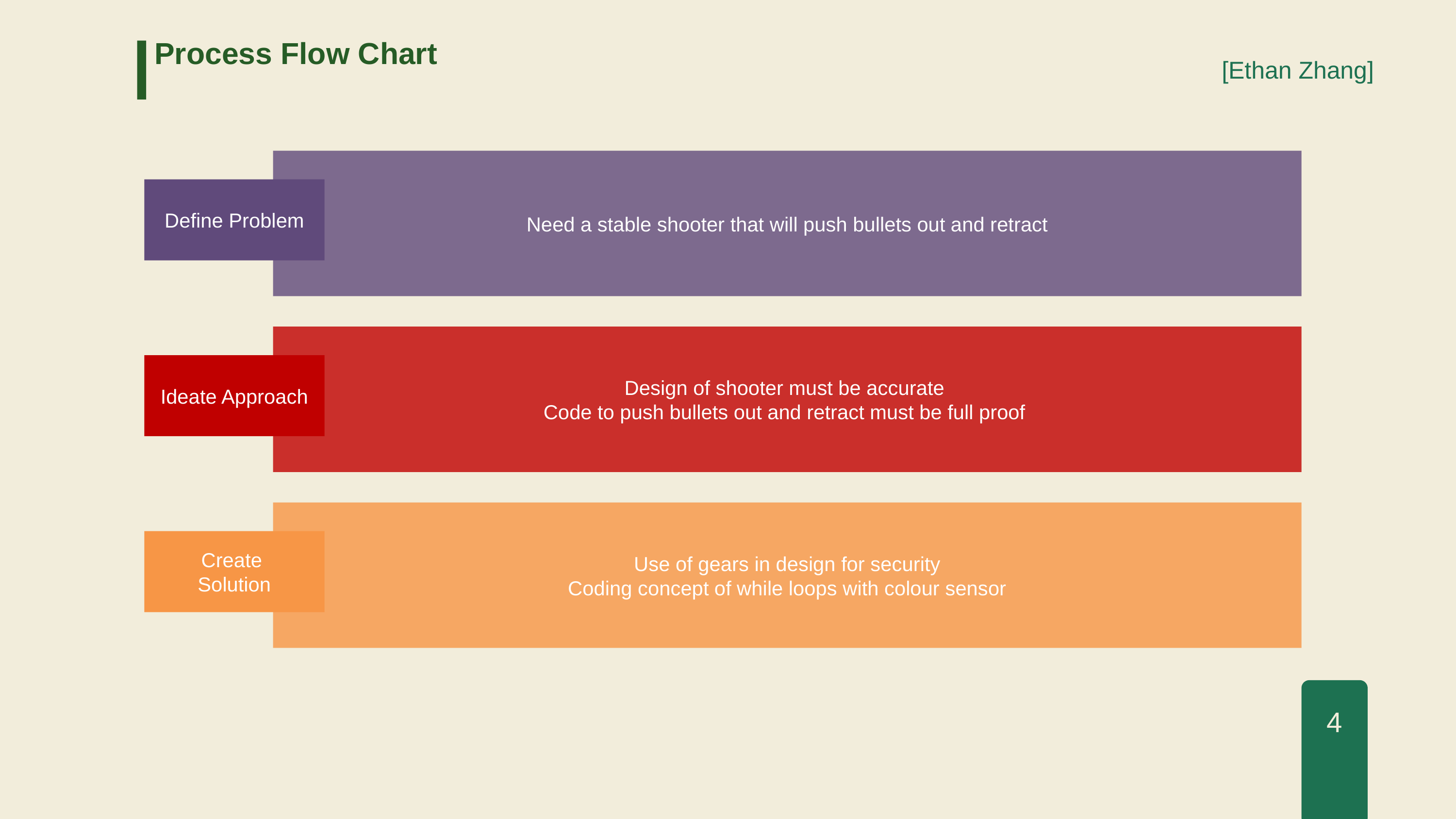

Process Flow Chart

[Ethan Zhang]

Need a stable shooter that will push bullets out and retract
Define Problem
Design of shooter must be accurate
Code to push bullets out and retract must be full proof
Ideate Approach
#604A7B
Use of gears in design for security
Coding concept of while loops with colour sensor
#254061
Create
Solution
#C00000

4
#F79646